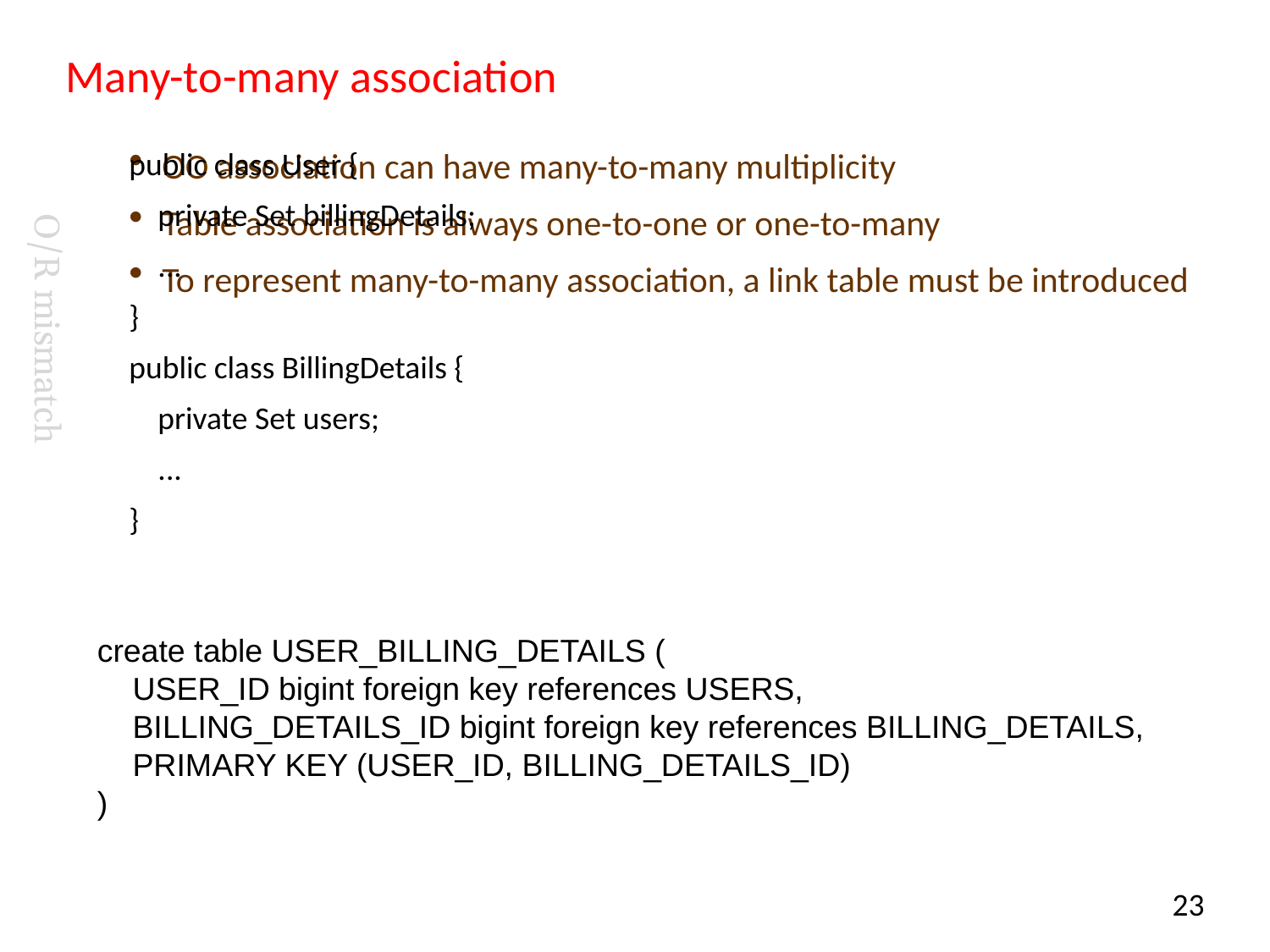

# Many-to-many association
OO association can have many-to-many multiplicity
Table association is always one-to-one or one-to-many
To represent many-to-many association, a link table must be introduced
public class User {
    private Set billingDetails;
    ...
}
public class BillingDetails {
    private Set users;
    ...
}

O/R mismatch
create table USER_BILLING_DETAILS (
    USER_ID bigint foreign key references USERS,
    BILLING_DETAILS_ID bigint foreign key references BILLING_DETAILS,
    PRIMARY KEY (USER_ID, BILLING_DETAILS_ID)
)
23